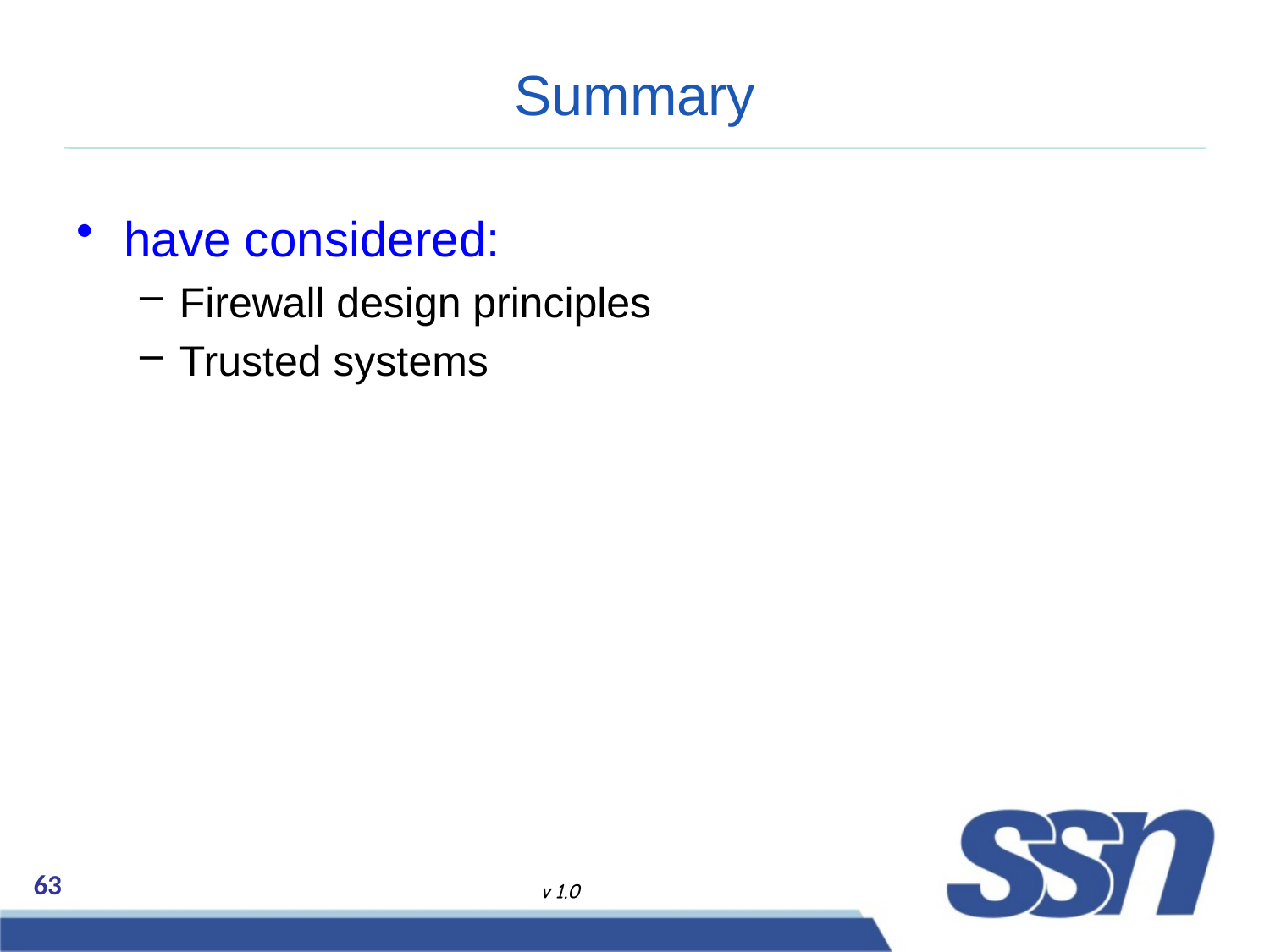

# Summary
have considered:
Firewall design principles
Trusted systems